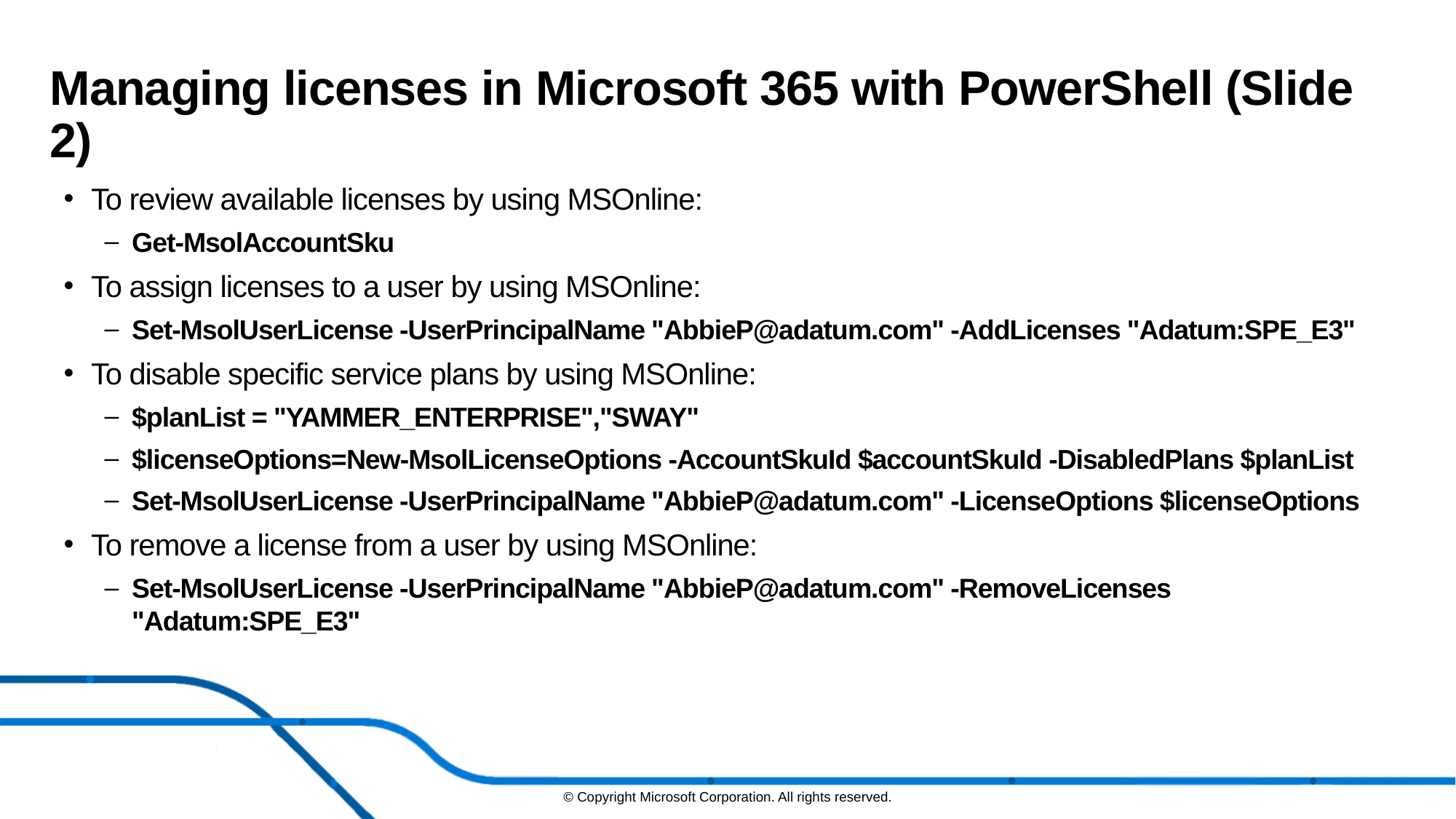

# Managing licenses in Microsoft 365 with PowerShell (Slide 2)
To review available licenses by using MSOnline:
Get-MsolAccountSku
To assign licenses to a user by using MSOnline:
Set-MsolUserLicense -UserPrincipalName "AbbieP@adatum.com" -AddLicenses "Adatum:SPE_E3"
To disable specific service plans by using MSOnline:
$planList = "YAMMER_ENTERPRISE","SWAY"
$licenseOptions=New-MsolLicenseOptions -AccountSkuId $accountSkuId -DisabledPlans $planList
Set-MsolUserLicense -UserPrincipalName "AbbieP@adatum.com" -LicenseOptions $licenseOptions
To remove a license from a user by using MSOnline:
Set-MsolUserLicense -UserPrincipalName "AbbieP@adatum.com" -RemoveLicenses "Adatum:SPE_E3"